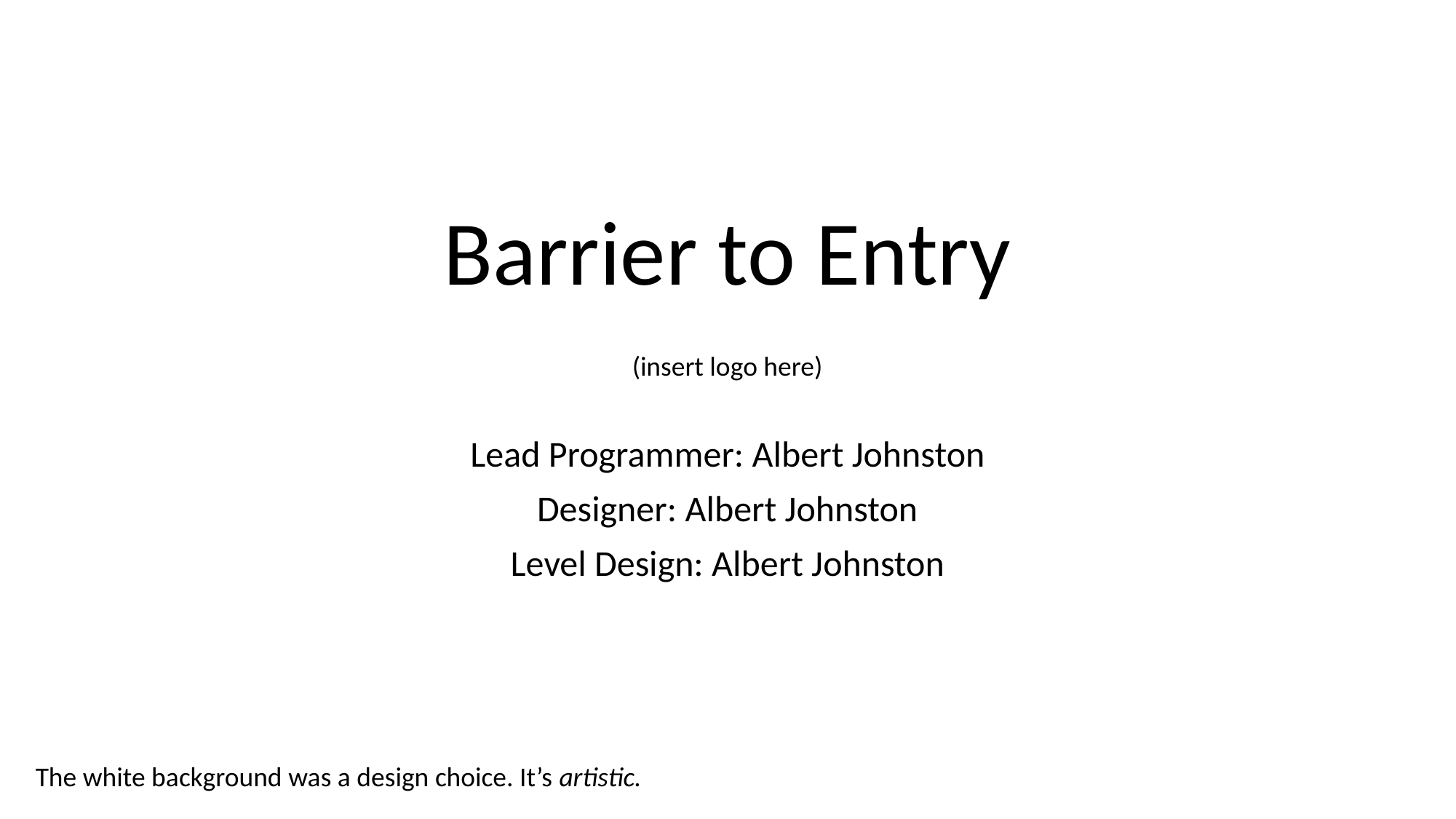

# Barrier to Entry
(insert logo here)
Lead Programmer: Albert Johnston
Designer: Albert Johnston
Level Design: Albert Johnston

The white background was a design choice. It’s artistic.